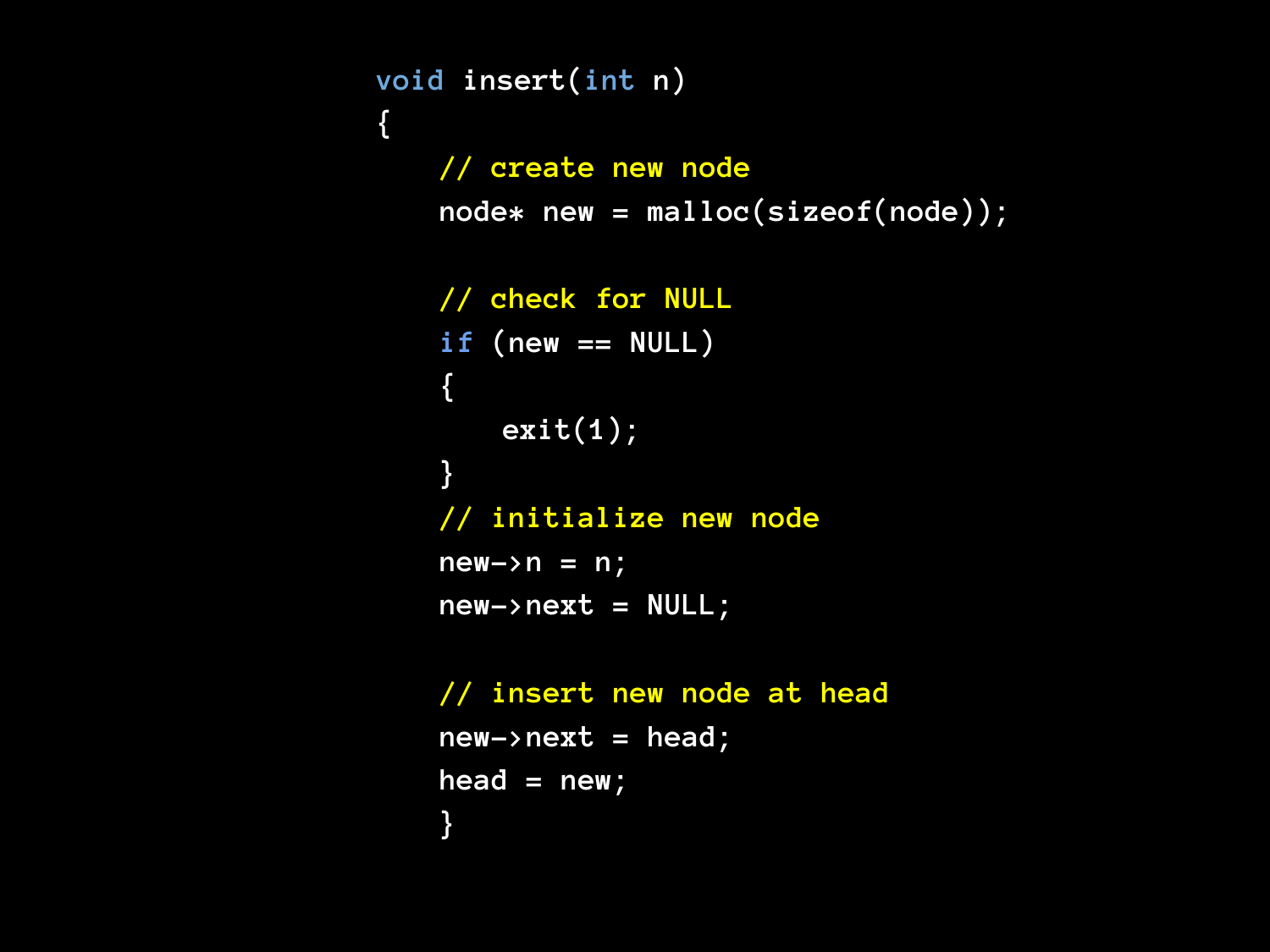

void insert(int n)
{
// create new node
node* new = malloc(sizeof(node));

// check for NULL
if (new == NULL)
{
	exit(1);
}
// initialize new node
new->n = n;
new->next = NULL;

// insert new node at head
new->next = head;
head = new;
}